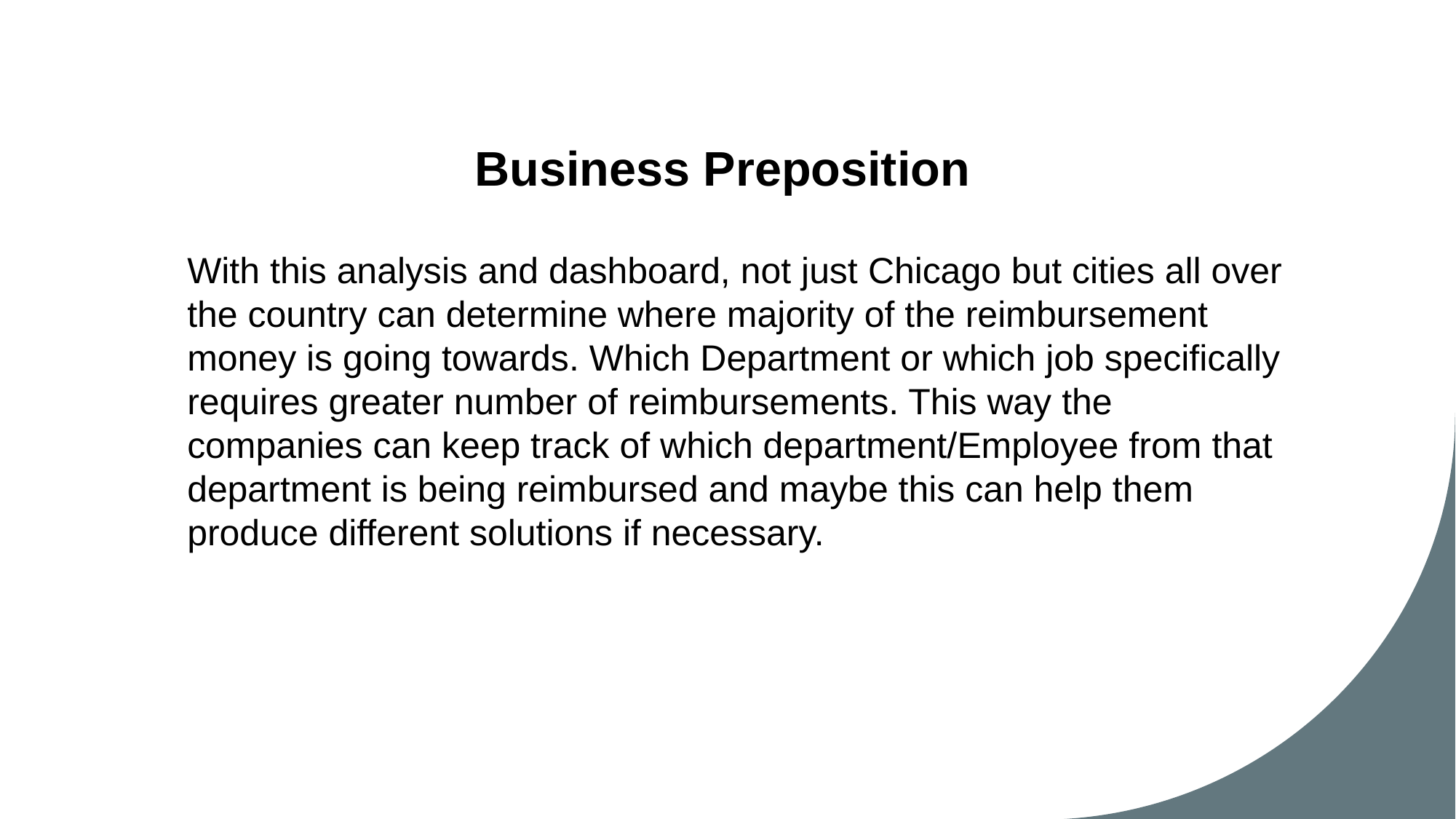

# Business Preposition
With this analysis and dashboard, not just Chicago but cities all over the country can determine where majority of the reimbursement money is going towards. Which Department or which job specifically requires greater number of reimbursements. This way the companies can keep track of which department/Employee from that department is being reimbursed and maybe this can help them produce different solutions if necessary.